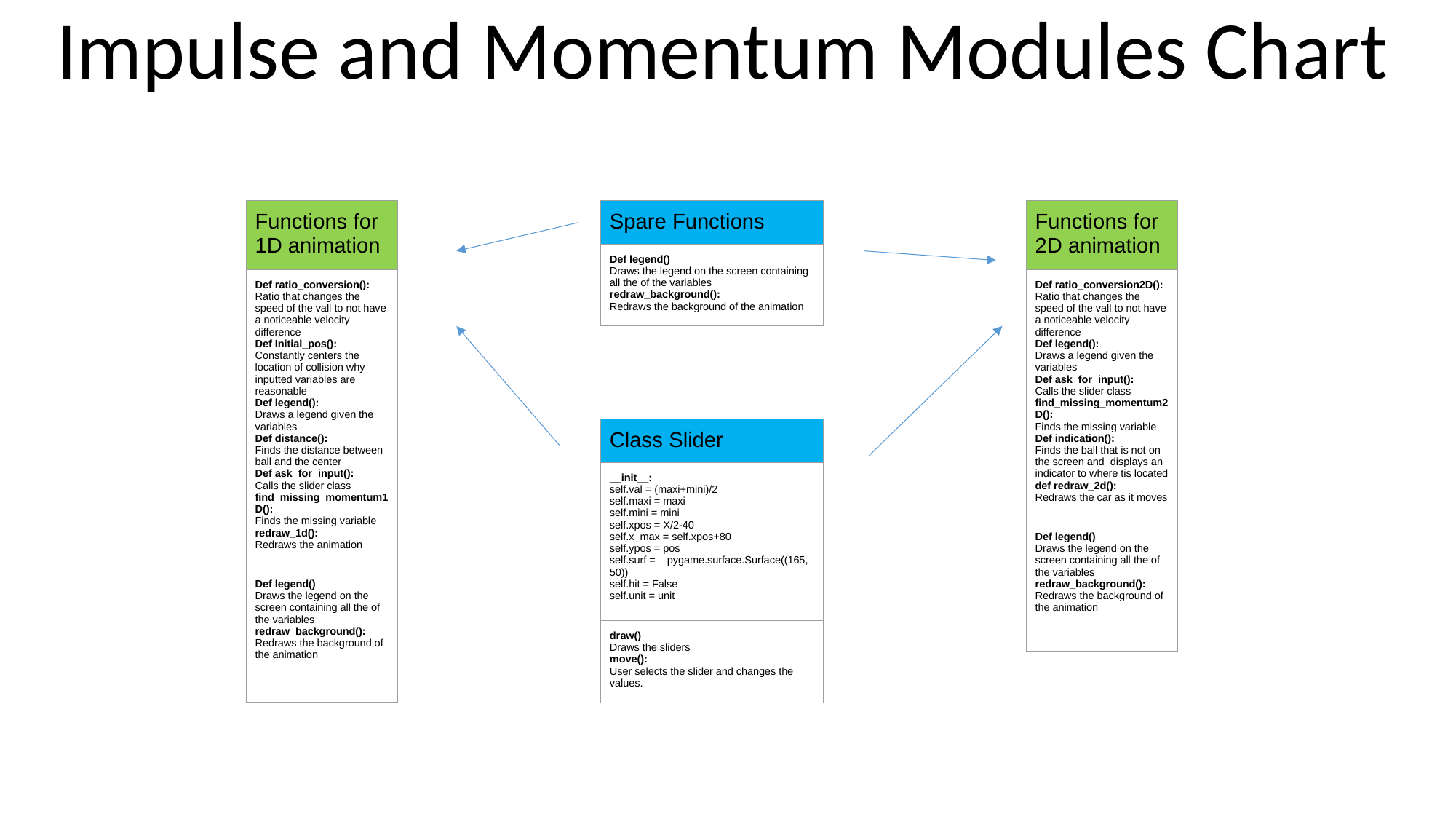

Impulse and Momentum Modules Chart
| Functions for 1D animation |
| --- |
| Def ratio\_conversion(): Ratio that changes the speed of the vall to not have a noticeable velocity difference Def Initial\_pos(): Constantly centers the location of collision why inputted variables are reasonable Def legend(): Draws a legend given the variables Def distance(): Finds the distance between ball and the center Def ask\_for\_input(): Calls the slider class find\_missing\_momentum1D(): Finds the missing variable redraw\_1d(): Redraws the animation Def legend() Draws the legend on the screen containing all the of the variables redraw\_background(): Redraws the background of the animation |
| Spare Functions |
| --- |
| Def legend() Draws the legend on the screen containing all the of the variables redraw\_background(): Redraws the background of the animation |
| Functions for 2D animation |
| --- |
| Def ratio\_conversion2D(): Ratio that changes the speed of the vall to not have a noticeable velocity difference Def legend(): Draws a legend given the variables Def ask\_for\_input(): Calls the slider class find\_missing\_momentum2D(): Finds the missing variable Def indication(): Finds the ball that is not on the screen and  displays an indicator to where tis located def redraw\_2d(): Redraws the car as it moves Def legend() Draws the legend on the screen containing all the of the variables redraw\_background(): Redraws the background of the animation |
| Class Slider |
| --- |
| \_\_init\_\_: self.val = (maxi+mini)/2 self.maxi = maxi self.mini = mini self.xpos = X/2-40   self.x\_max = self.xpos+80 self.ypos = pos self.surf =    pygame.surface.Surface((165, 50)) self.hit = False self.unit = unit |
| draw() Draws the sliders move(): User selects the slider and changes the values. |